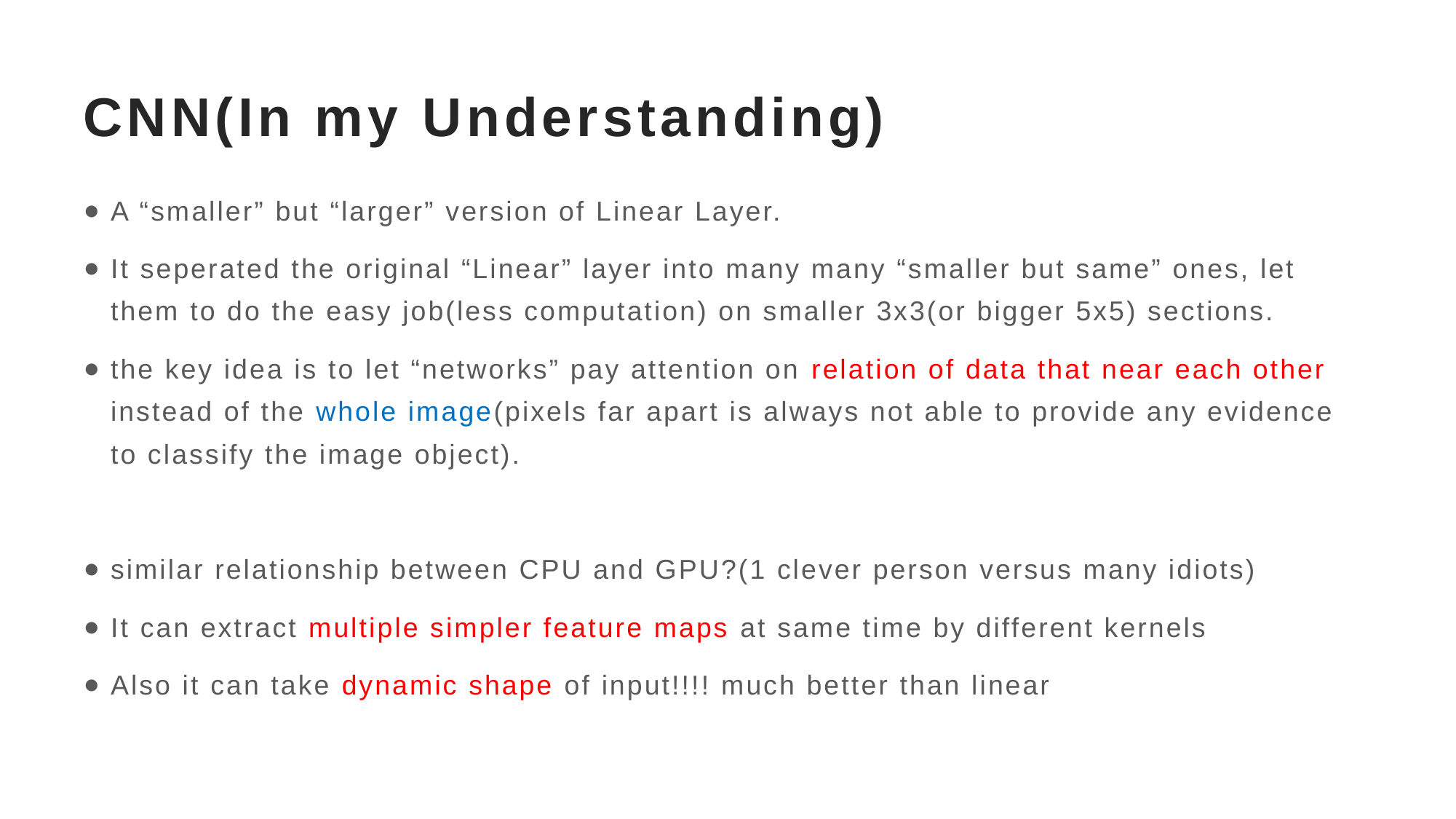

# CNN(In my Understanding)
A “smaller” but “larger” version of Linear Layer.
It seperated the original “Linear” layer into many many “smaller but same” ones, let them to do the easy job(less computation) on smaller 3x3(or bigger 5x5) sections.
the key idea is to let “networks” pay attention on relation of data that near each other instead of the whole image(pixels far apart is always not able to provide any evidence to classify the image object).

similar relationship between CPU and GPU?(1 clever person versus many idiots)
It can extract multiple simpler feature maps at same time by different kernels
Also it can take dynamic shape of input!!!! much better than linear